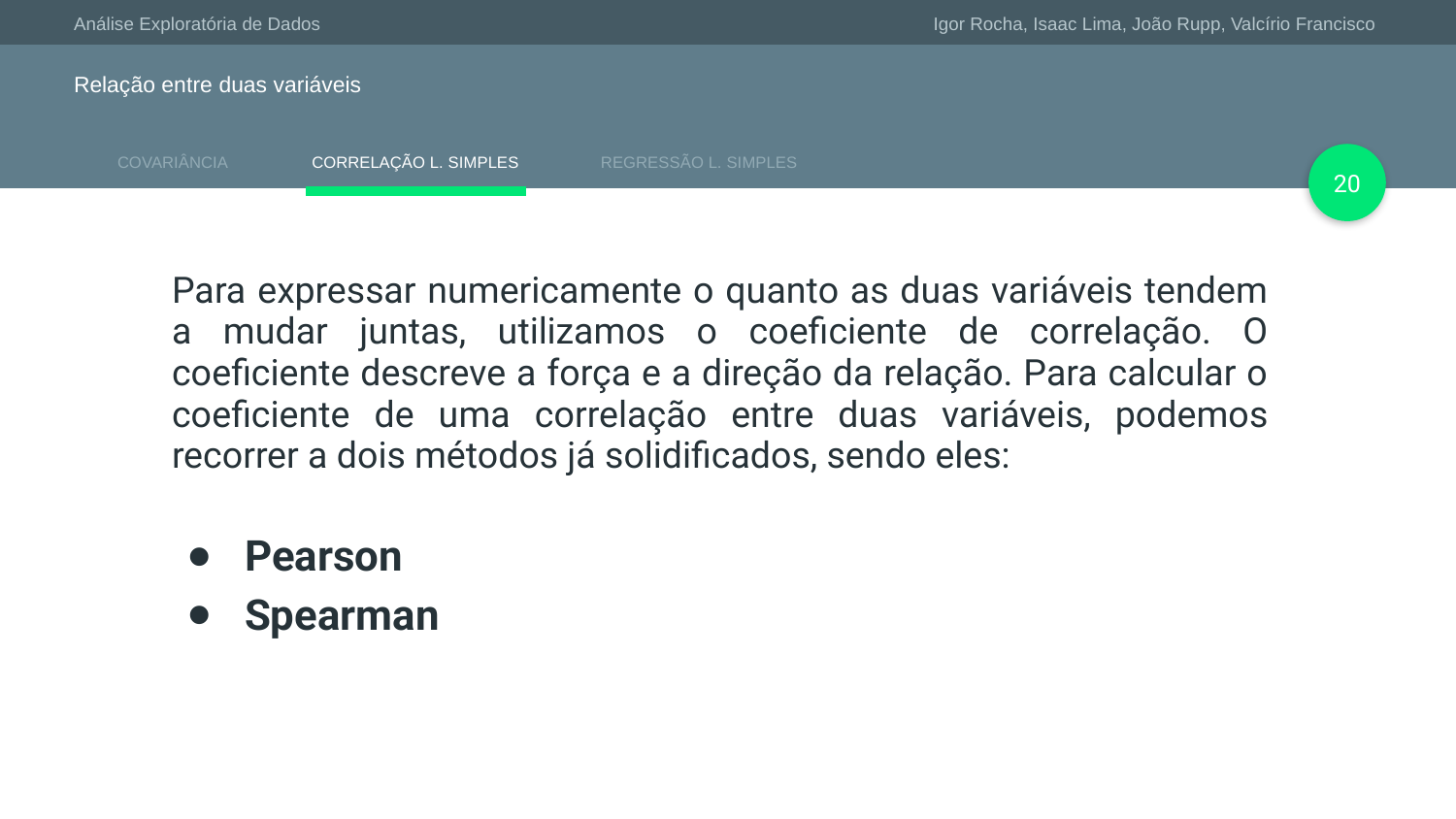

# Relação entre duas variáveis
20
Para expressar numericamente o quanto as duas variáveis tendem a mudar juntas, utilizamos o coeficiente de correlação. O coeficiente descreve a força e a direção da relação. Para calcular o coeficiente de uma correlação entre duas variáveis, podemos recorrer a dois métodos já solidificados, sendo eles:

Pearson
Spearman